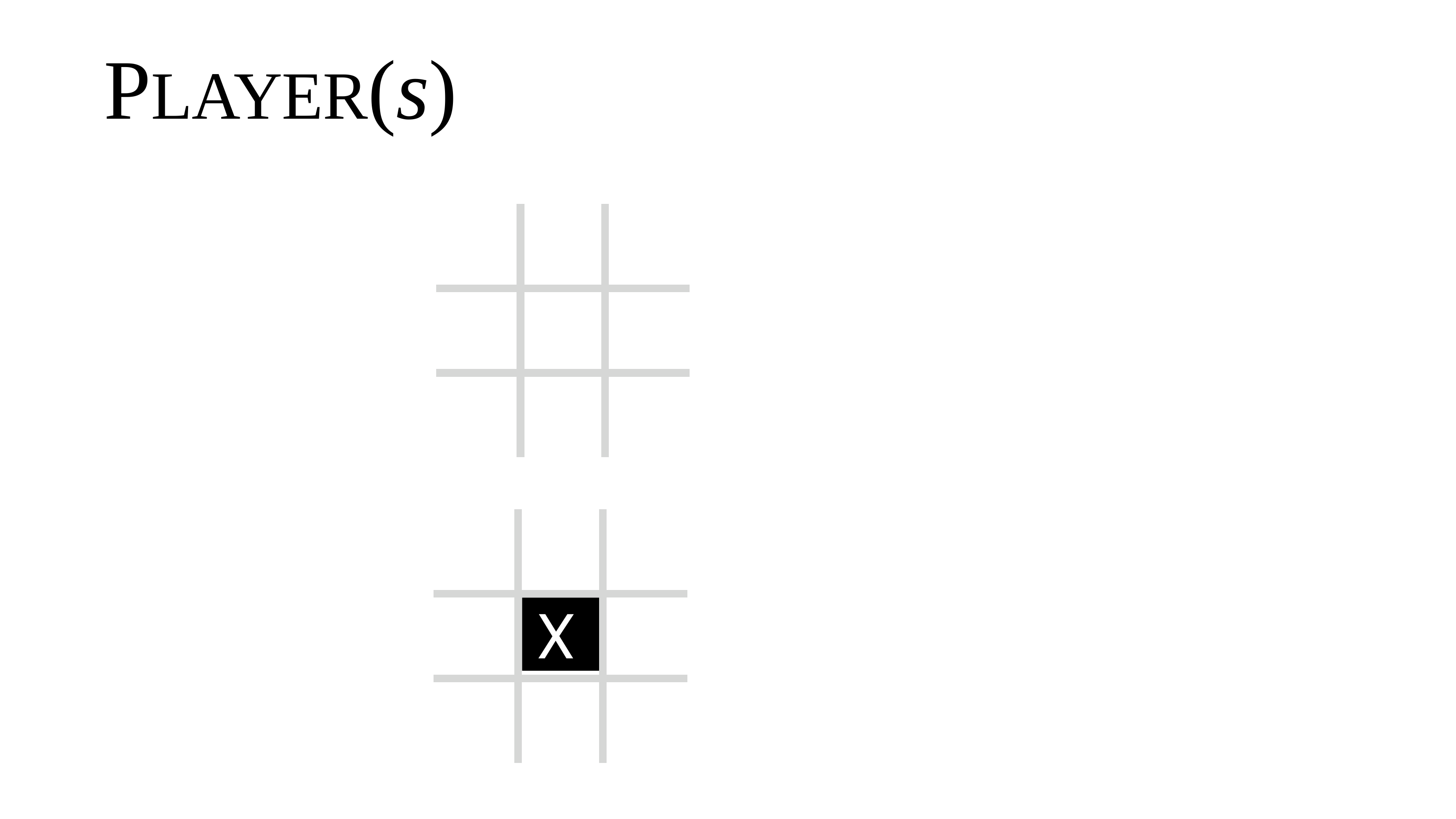

# PLAYER(s)

PLAYER(
) =	X

PLAYER(
) =	O
X